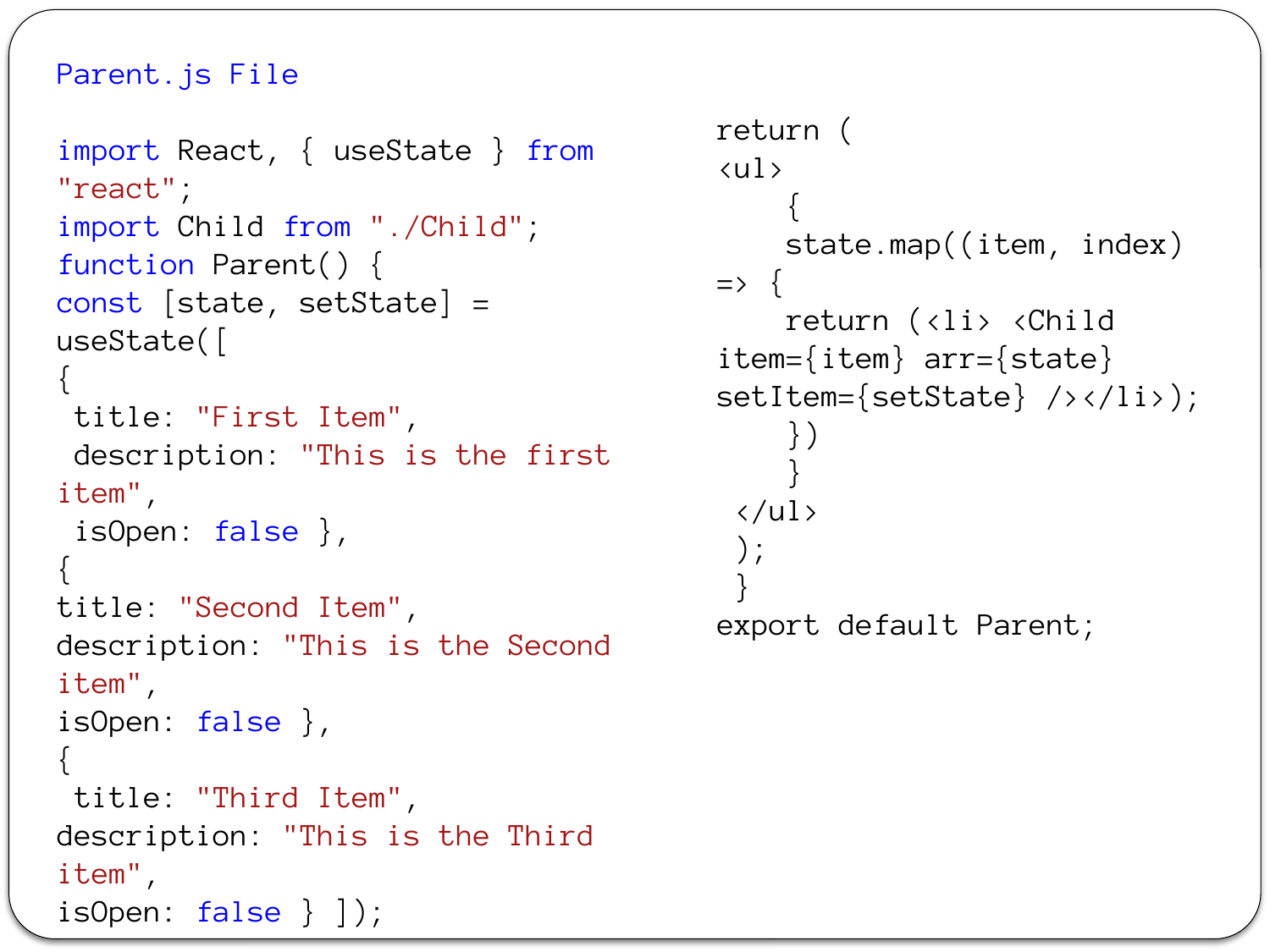

return (
<ul>
    {
    state.map((item, index) => {
    return (<li> <Child item={item} arr={state} setItem={setState} /></li>);
    })
    }
 </ul>
 );
 }
export default Parent;

Parent.js File

import React, { useState } from "react";
import Child from "./Child";
function Parent() {
const [state, setState] = useState([
{
 title: "First Item",
 description: "This is the first item",
 isOpen: false },
{
title: "Second Item",
description: "This is the Second item",
isOpen: false },
{
 title: "Third Item",
description: "This is the Third item",
isOpen: false } ]);